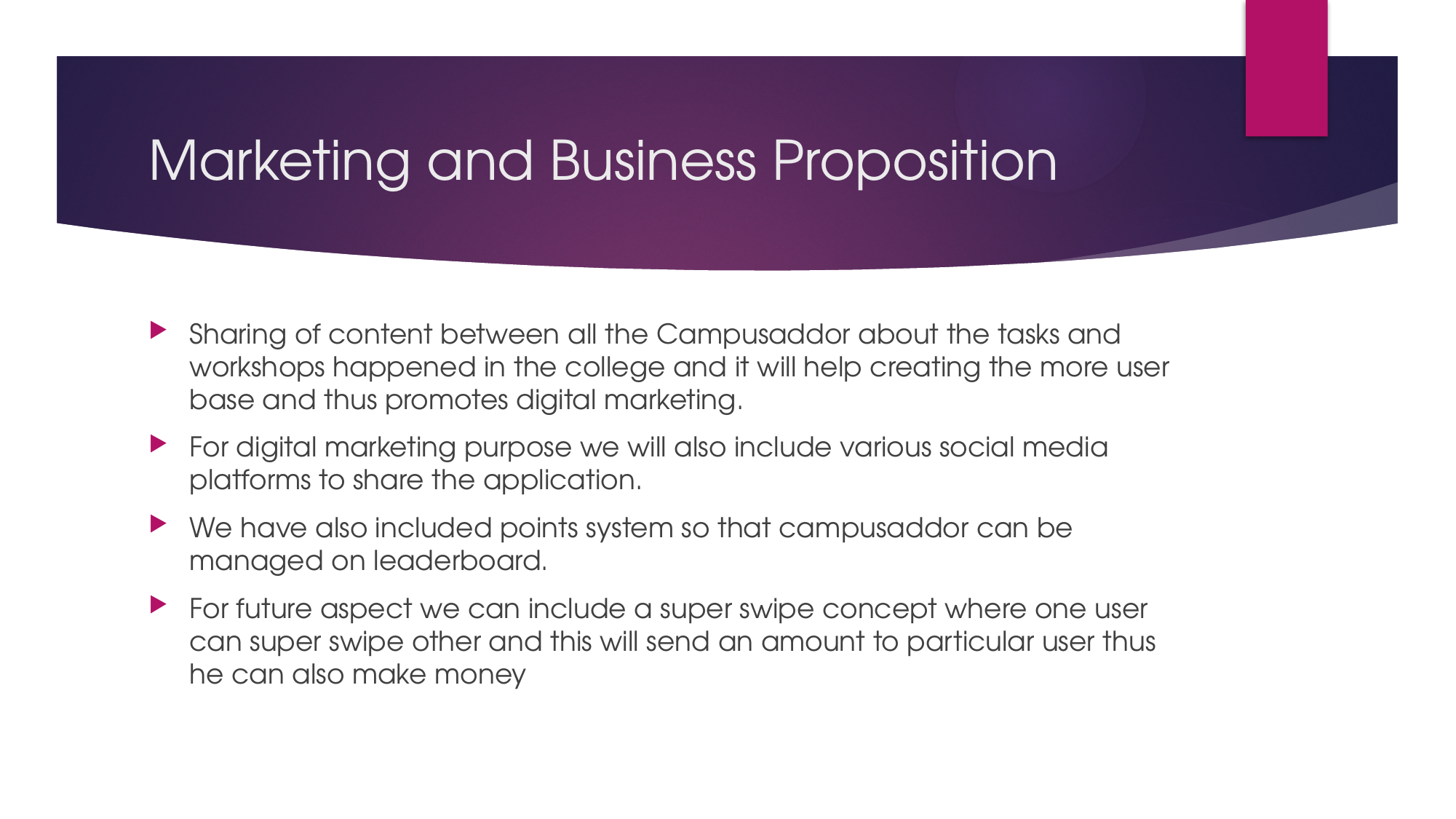

# Marketing and Business Proposition
Sharing of content between all the Campusaddor about the tasks and workshops happened in the college and it will help creating the more user base and thus promotes digital marketing.
For digital marketing purpose we will also include various social media platforms to share the application.
We have also included points system so that campusaddor can be managed on leaderboard.
For future aspect we can include a super swipe concept where one user can super swipe other and this will send an amount to particular user thus he can also make money